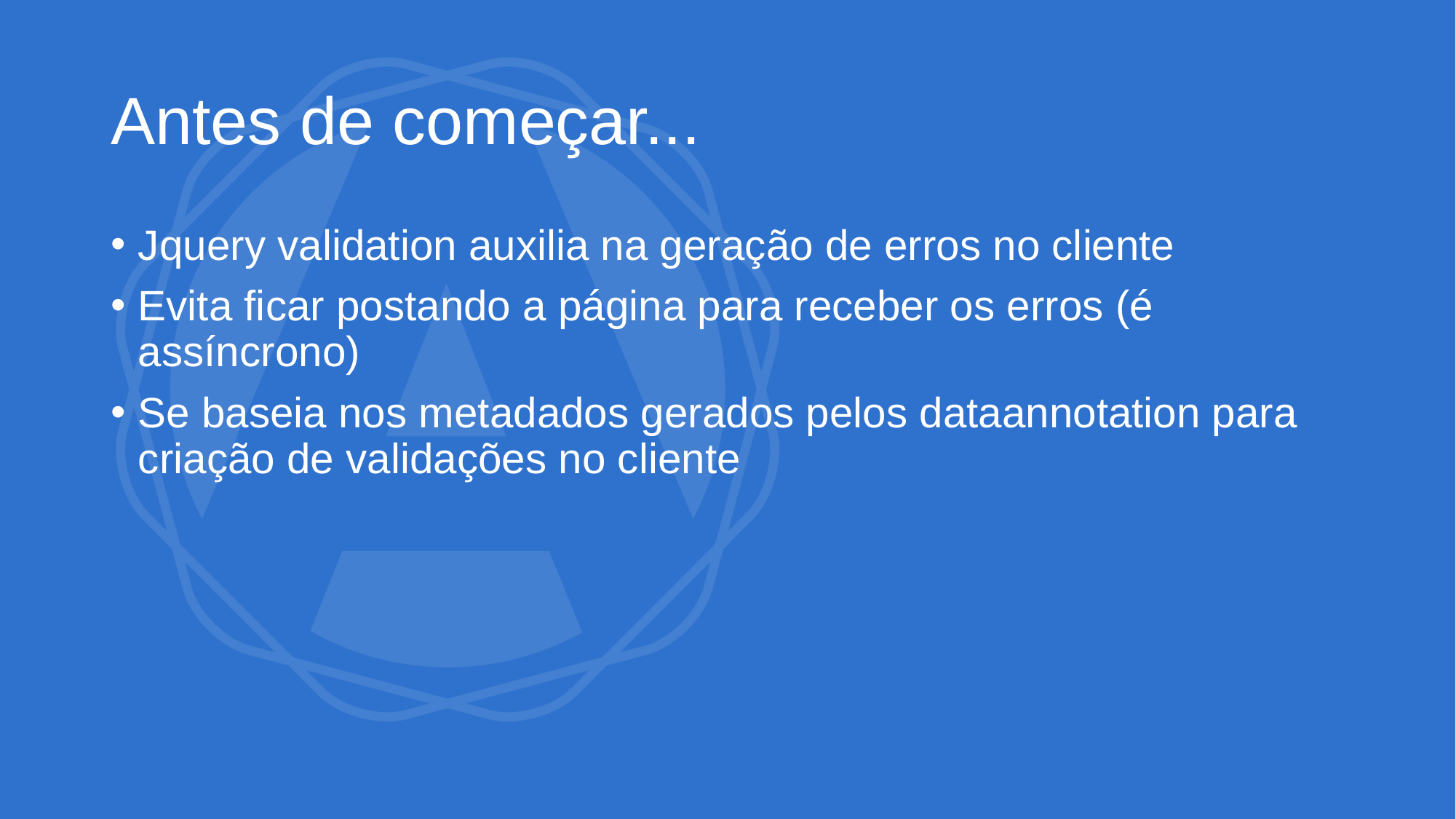

# Antes de começar...
Jquery validation auxilia na geração de erros no cliente
Evita ficar postando a página para receber os erros (é assíncrono)
Se baseia nos metadados gerados pelos dataannotation para criação de validações no cliente